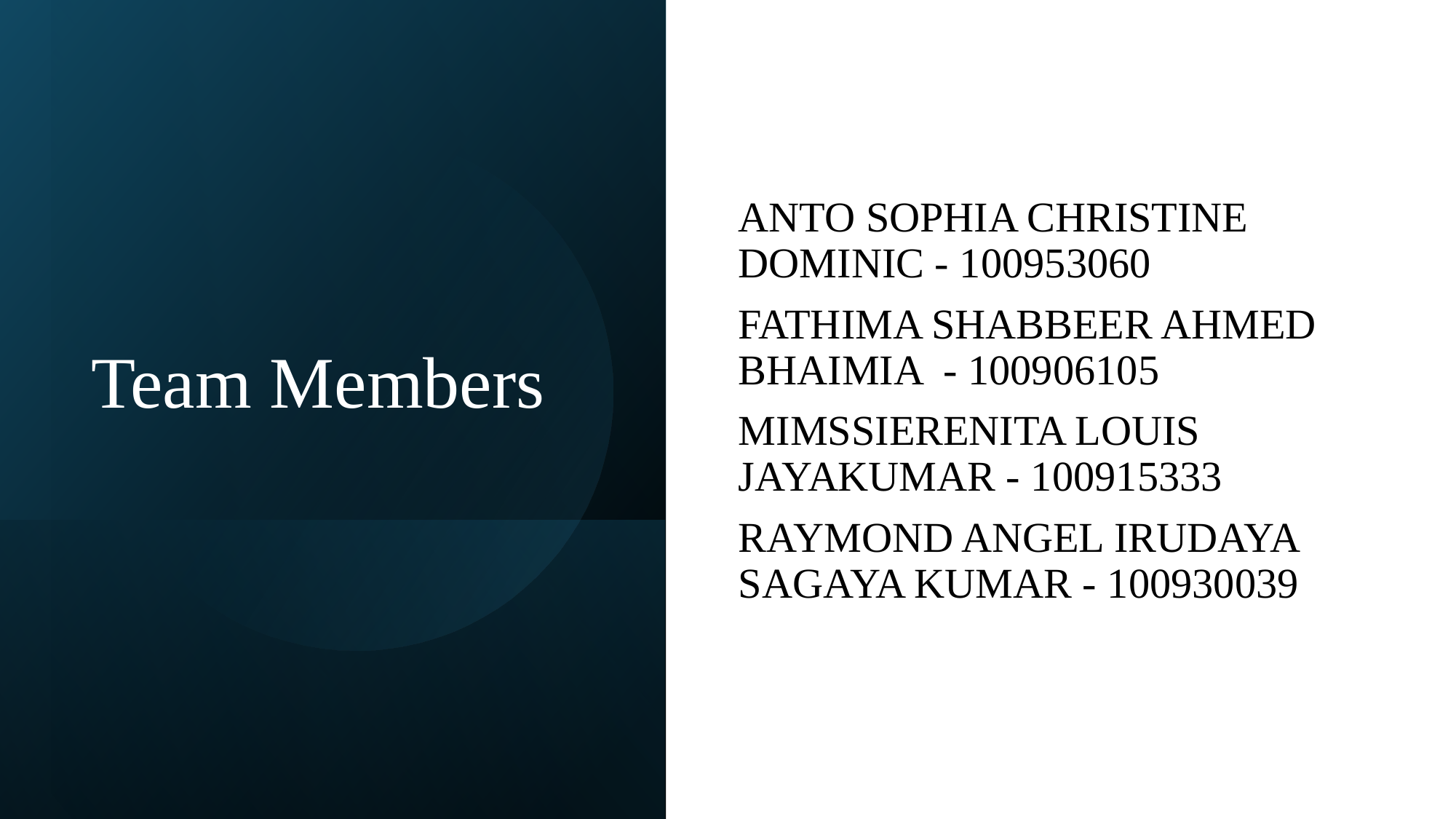

# Team Members

ANTO SOPHIA CHRISTINE DOMINIC - 100953060
FATHIMA SHABBEER AHMED BHAIMIA  - 100906105
MIMSSIERENITA LOUIS JAYAKUMAR - 100915333
RAYMOND ANGEL IRUDAYA SAGAYA KUMAR - 100930039